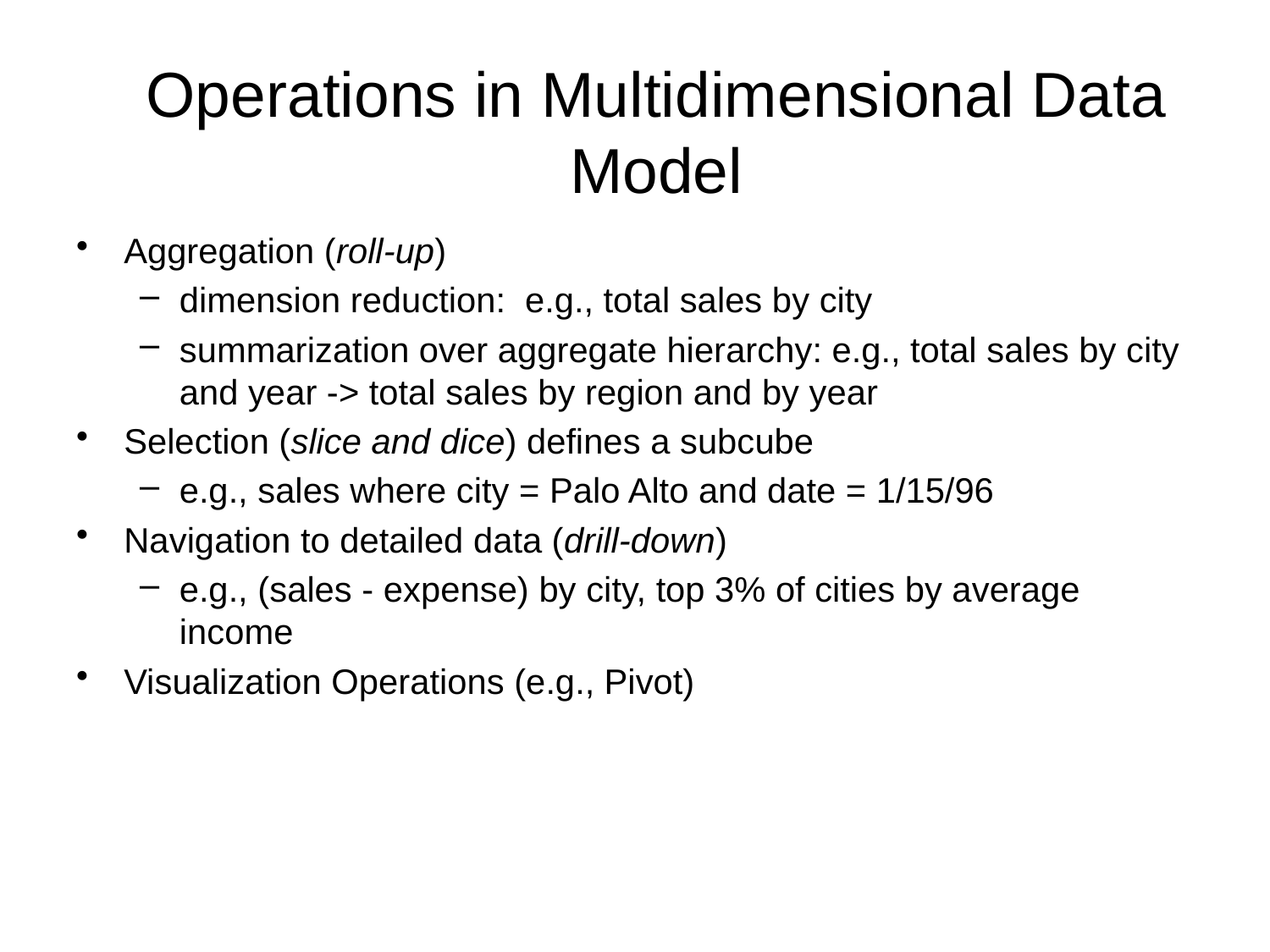

# Operations in Multidimensional Data Model
Aggregation (roll-up)
dimension reduction:  e.g., total sales by city
summarization over aggregate hierarchy: e.g., total sales by city and year -> total sales by region and by year
Selection (slice and dice) defines a subcube
e.g., sales where city = Palo Alto and date = 1/15/96
Navigation to detailed data (drill-down)
e.g., (sales - expense) by city, top 3% of cities by average income
Visualization Operations (e.g., Pivot)